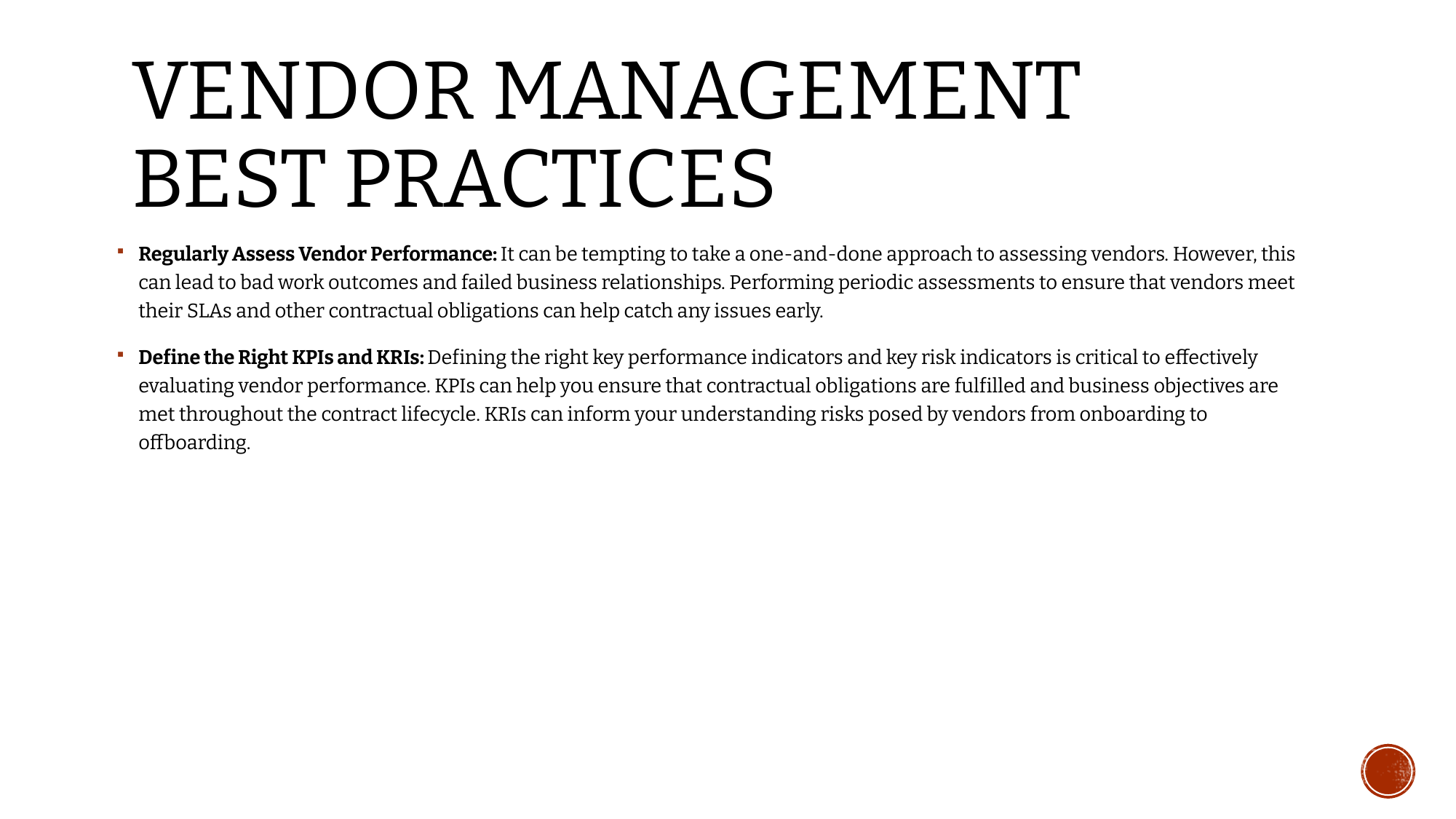

Vendor Management Best Practices

Regularly Assess Vendor Performance: It can be tempting to take a one-and-done approach to assessing vendors. However, this can lead to bad work outcomes and failed business relationships. Performing periodic assessments to ensure that vendors meet their SLAs and other contractual obligations can help catch any issues early.
Define the Right KPIs and KRIs: Defining the right key performance indicators and key risk indicators is critical to effectively evaluating vendor performance. KPIs can help you ensure that contractual obligations are fulfilled and business objectives are met throughout the contract lifecycle. KRIs can inform your understanding risks posed by vendors from onboarding to offboarding.